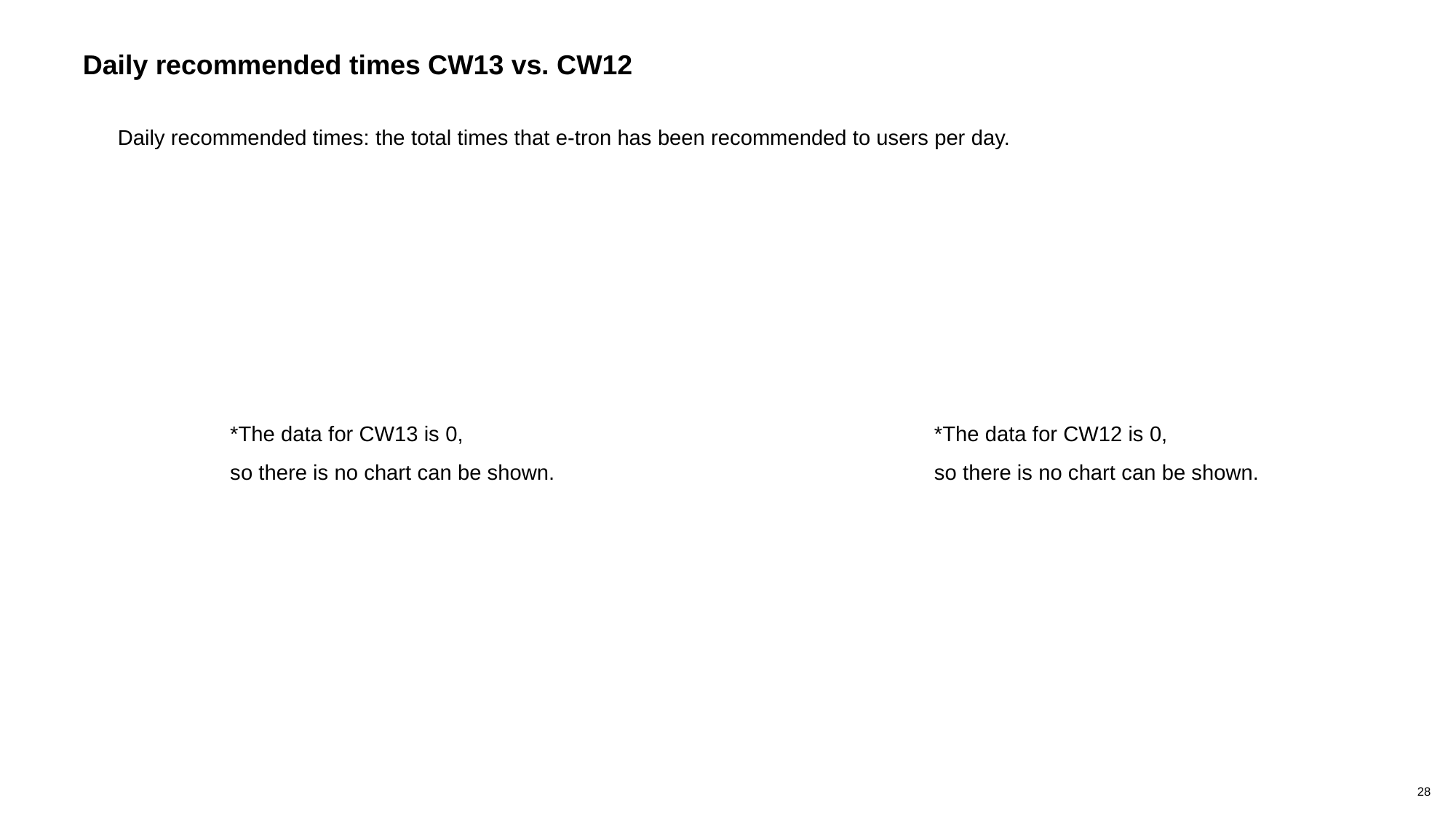

# Daily recommended times CW13 vs. CW12
Daily recommended times: the total times that e-tron has been recommended to users per day.

*The data for CW13 is 0,
so there is no chart can be shown.
*The data for CW12 is 0,
so there is no chart can be shown.